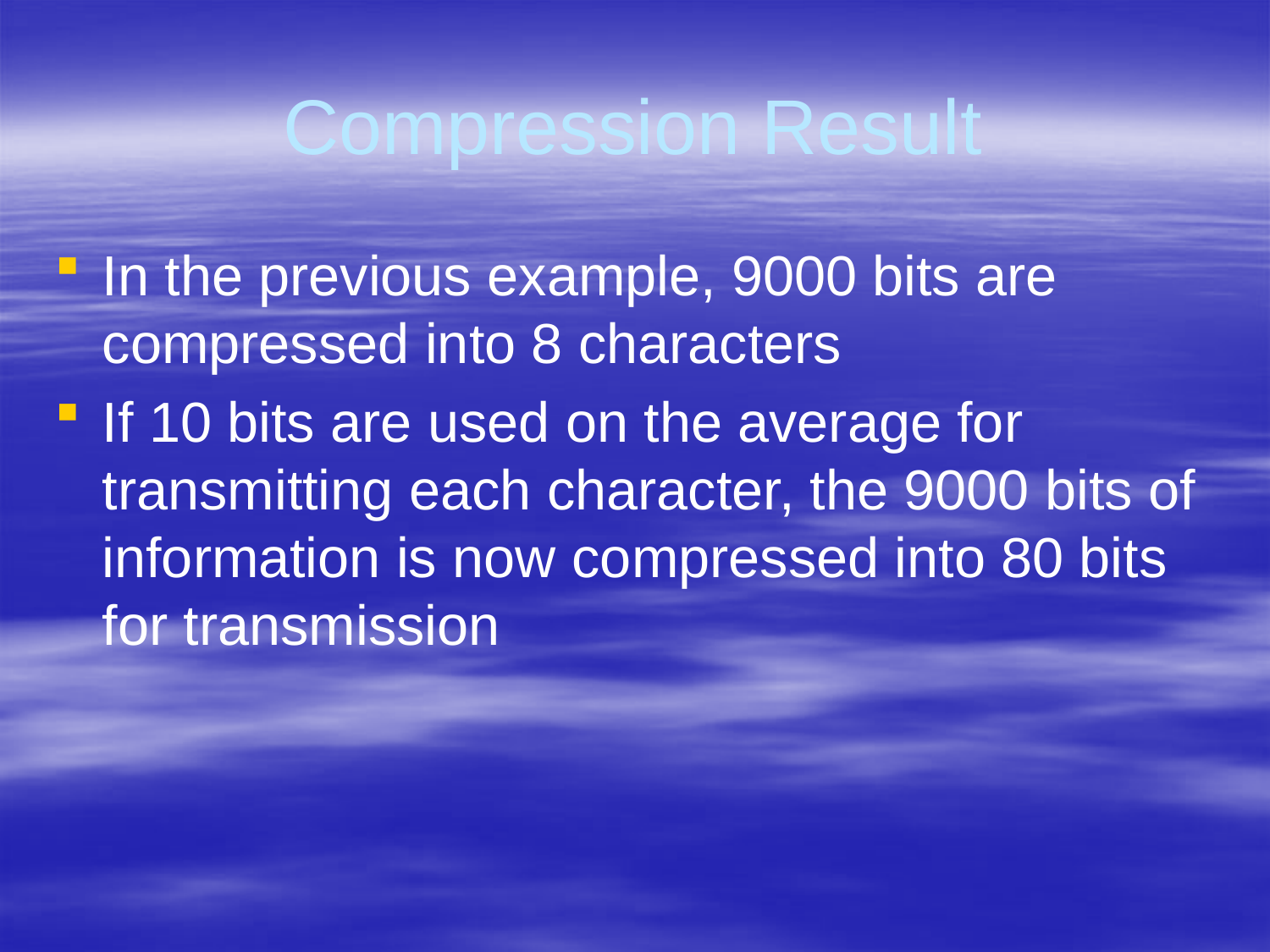

# Compression Result
In the previous example, 9000 bits are compressed into 8 characters
If 10 bits are used on the average for transmitting each character, the 9000 bits of information is now compressed into 80 bits for transmission